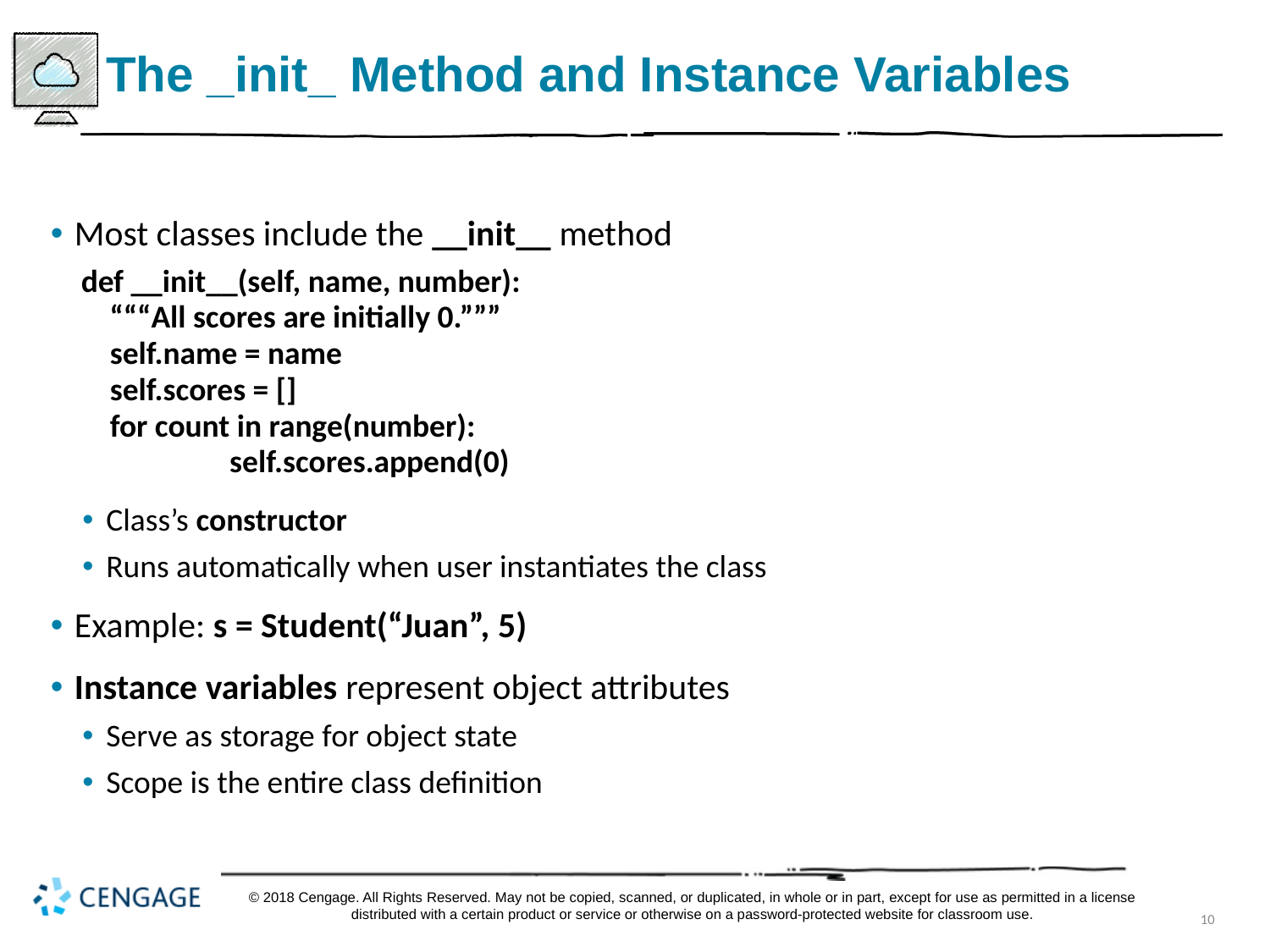

# The _init_ Method and Instance Variables
Most classes include the __init__ method
def __init__(self, name, number):
    “““All scores are initially 0.”””
    self.name = name
    self.scores = []
    for count in range(number):
	   self.scores.append(0)
Class’s constructor
Runs automatically when user instantiates the class
Example: s = Student(“Juan”, 5)
Instance variables represent object attributes
Serve as storage for object state
Scope is the entire class definition
© 2018 Cengage. All Rights Reserved. May not be copied, scanned, or duplicated, in whole or in part, except for use as permitted in a license distributed with a certain product or service or otherwise on a password-protected website for classroom use.